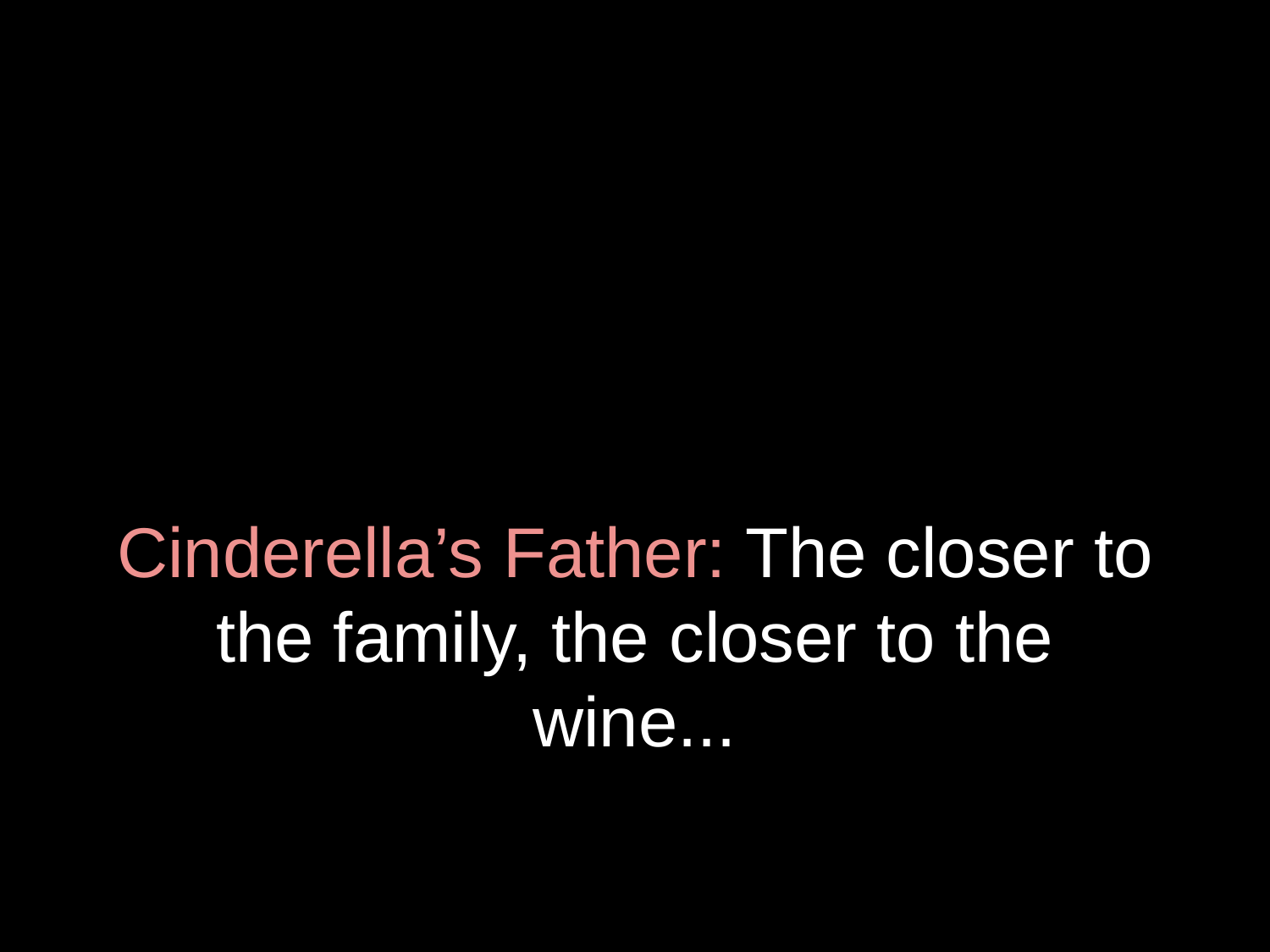

# Cinderella’s Father: The closer to the family, the closer to the wine...